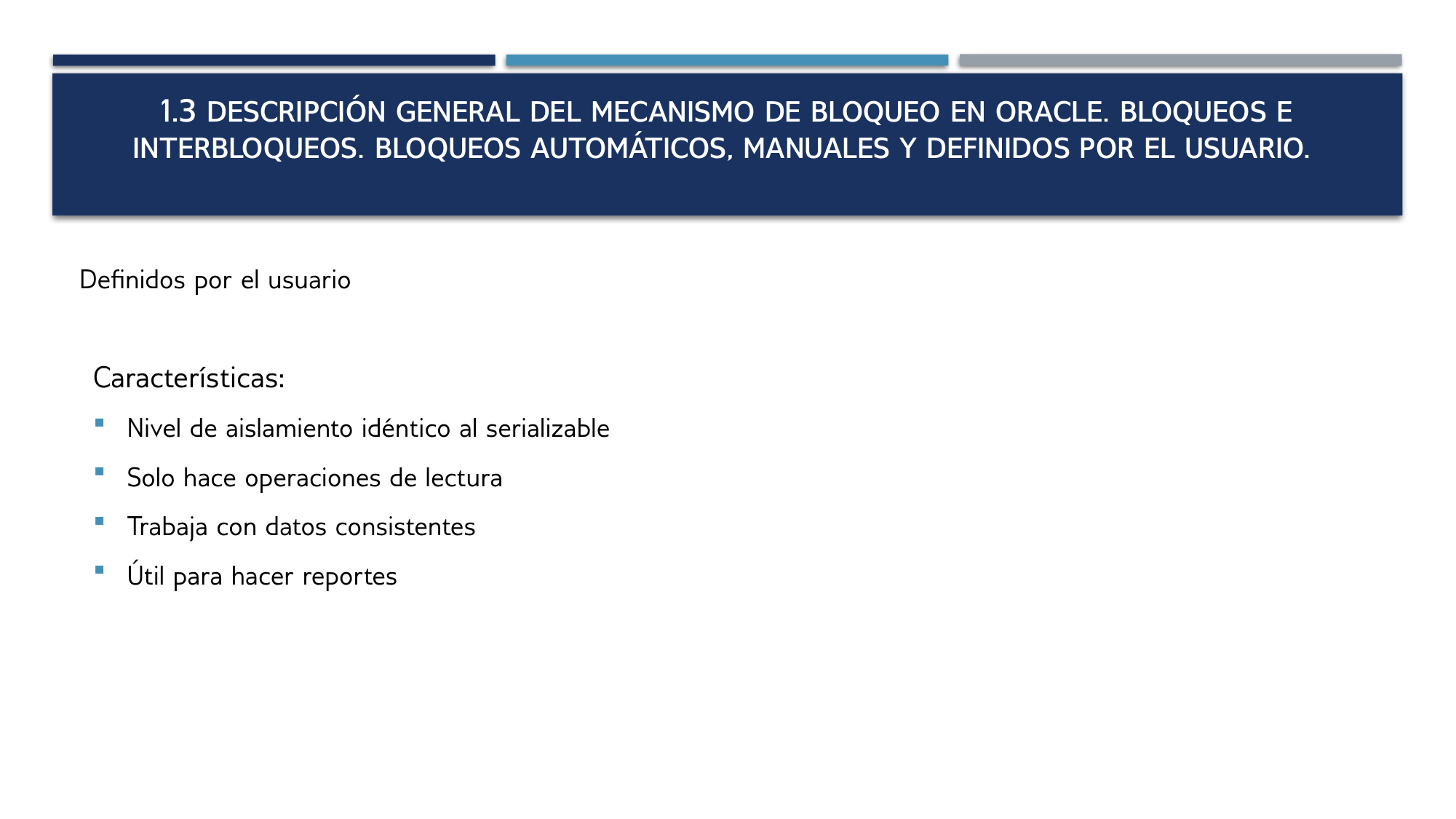

# 1.3 Descripción general del Mecanismo de bloqueo en Oracle. Bloqueos e Interbloqueos. Bloqueos automáticos, manuales y definidos por el usuario.
Definidos por el usuario
Características:
Nivel de aislamiento idéntico al serializable
Solo hace operaciones de lectura
Trabaja con datos consistentes
Útil para hacer reportes